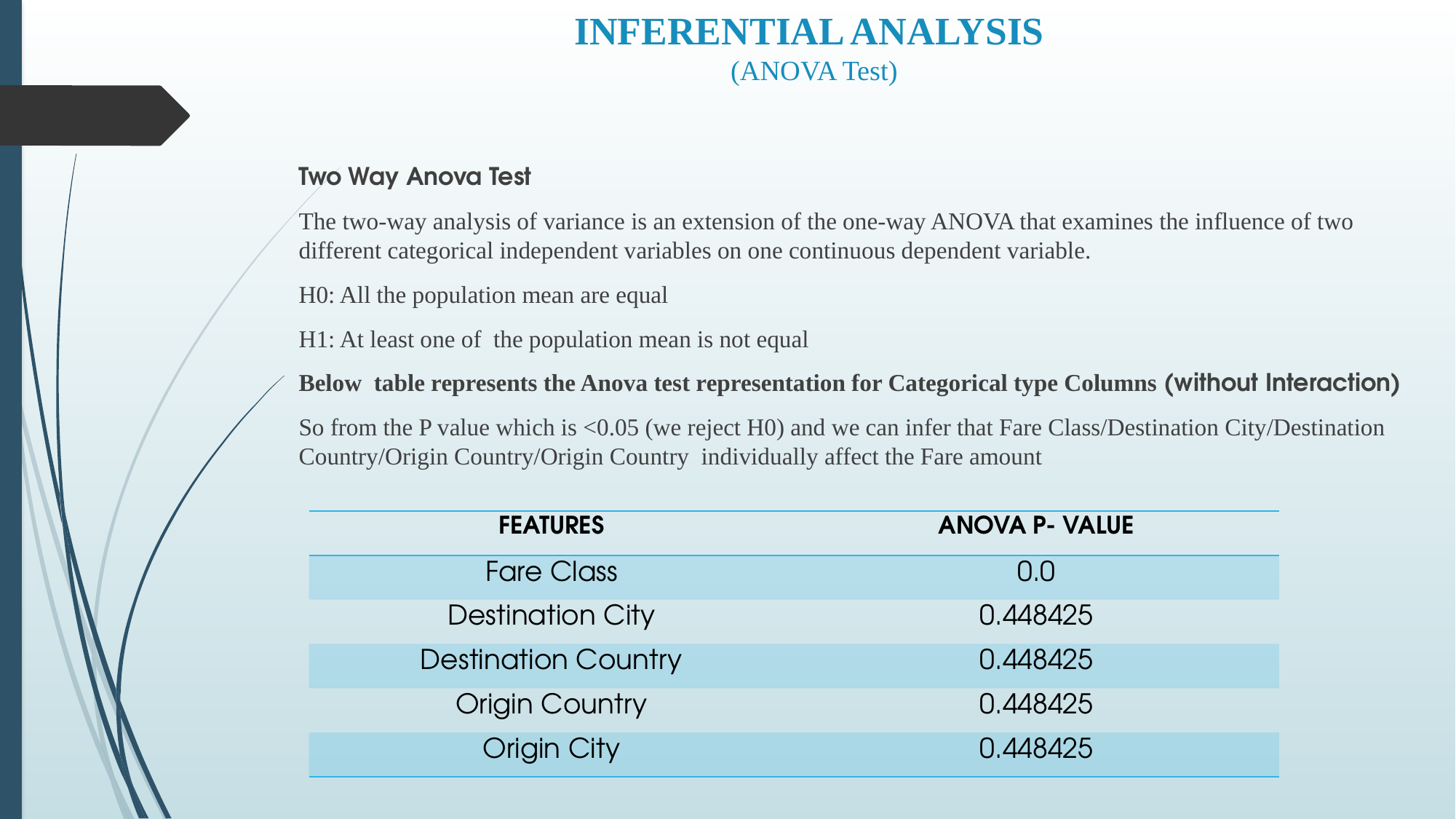

# INFERENTIAL ANALYSIS (ANOVA Test)

Two Way Anova Test
The two-way analysis of variance is an extension of the one-way ANOVA that examines the influence of two different categorical independent variables on one continuous dependent variable.
H0: All the population mean are equal
H1: At least one of  the population mean is not equal
Below  table represents the Anova test representation for Categorical type Columns (without Interaction)
So from the P value which is <0.05 (we reject H0) and we can infer that Fare Class/Destination City/Destination Country/Origin Country/Origin Country  individually affect the Fare amount

| FEATURES | ANOVA P- VALUE |
| --- | --- |
| Fare Class | 0.0 |
| Destination City | 0.448425 |
| Destination Country | 0.448425 |
| Origin Country | 0.448425 |
| Origin City | 0.448425 |